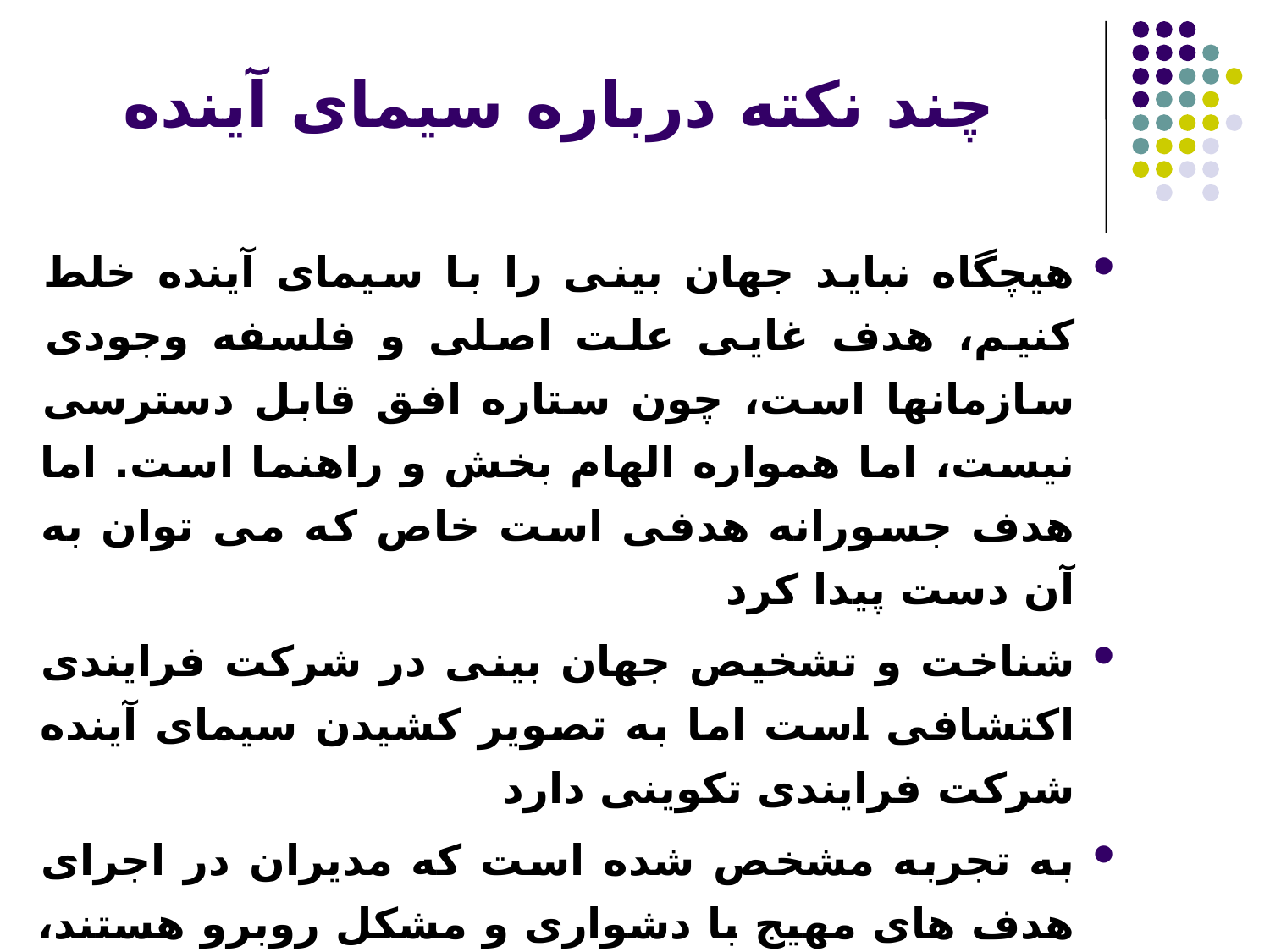

# چند نکته درباره سیمای آینده
هیچگاه نباید جهان بینی را با سیمای آینده خلط کنیم، هدف غایی علت اصلی و فلسفه وجودی سازمانها است، چون ستاره افق قابل دسترسی نیست، اما همواره الهام بخش و راهنما است. اما هدف جسورانه هدفی است خاص که می توان به آن دست پیدا کرد
شناخت و تشخیص جهان بینی در شرکت فرایندی اکتشافی است اما به تصویر کشیدن سیمای آینده شرکت فرایندی تکوینی دارد
به تجربه مشخص شده است که مدیران در اجرای هدف های مهیج با دشواری و مشکل روبرو هستند، توصیف و بیان روشن، راهی به سوی آینده در دستیابی به اهداف بلندپروازانه برای آنها می گشاید